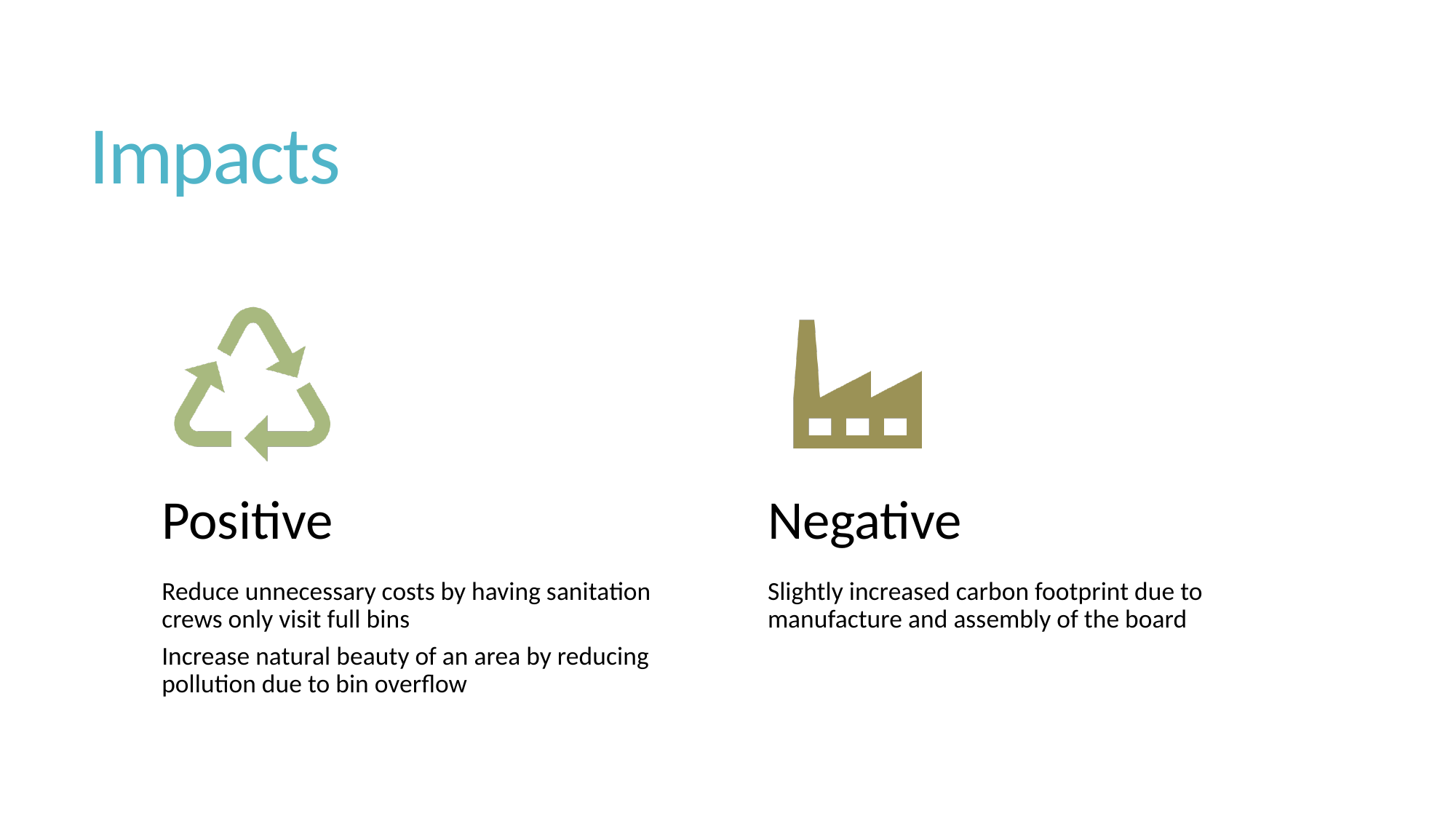

# Impacts
Positive
Reduce unnecessary costs by having sanitation crews only visit full bins
Increase natural beauty of an area by reducing pollution due to bin overflow
Negative
Slightly increased carbon footprint due to manufacture and assembly of the board